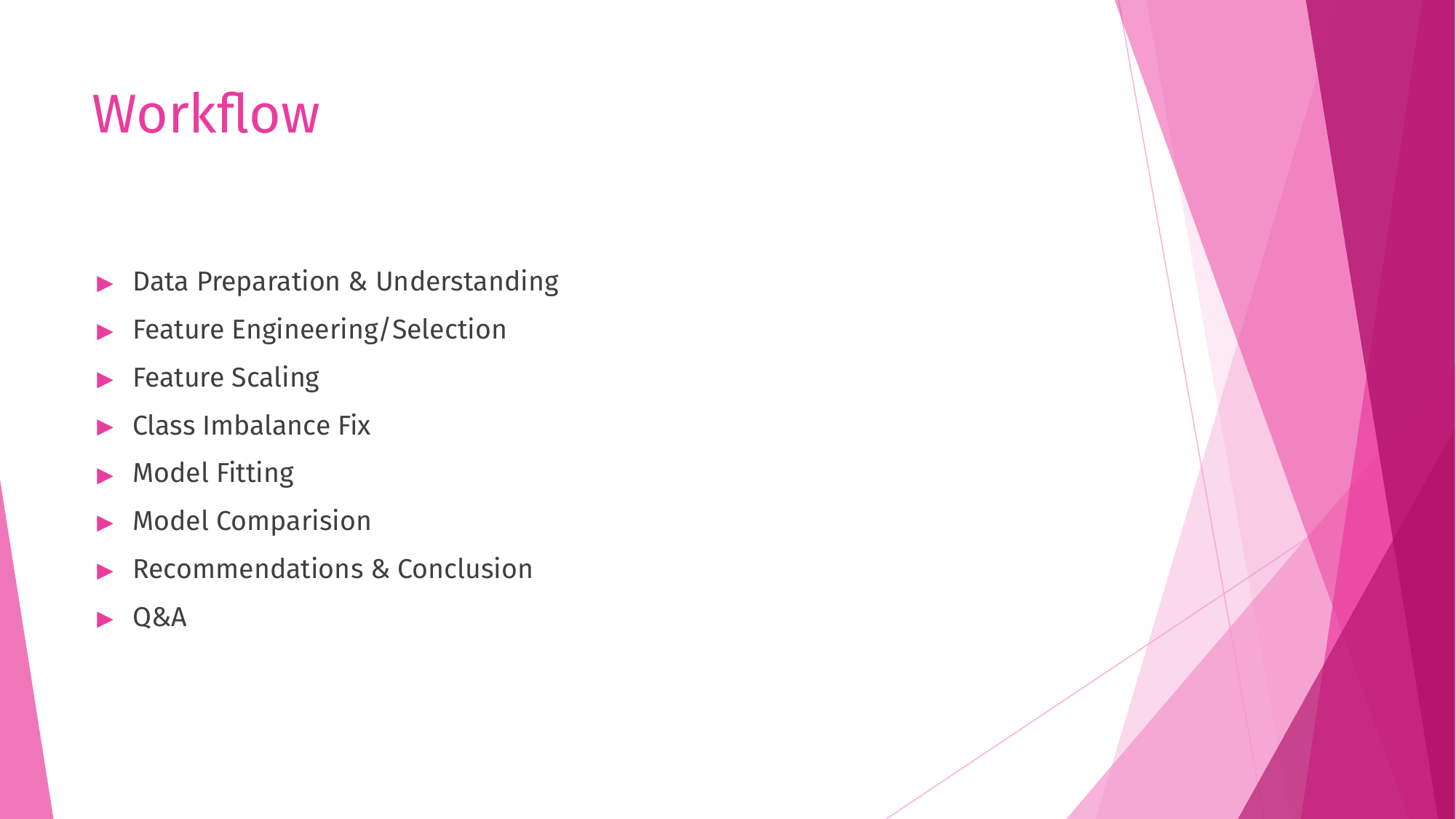

# Workflow
Data Preparation & Understanding
Feature Engineering/Selection
Feature Scaling
Class Imbalance Fix
Model Fitting
Model Comparision
Recommendations & Conclusion
Q&A